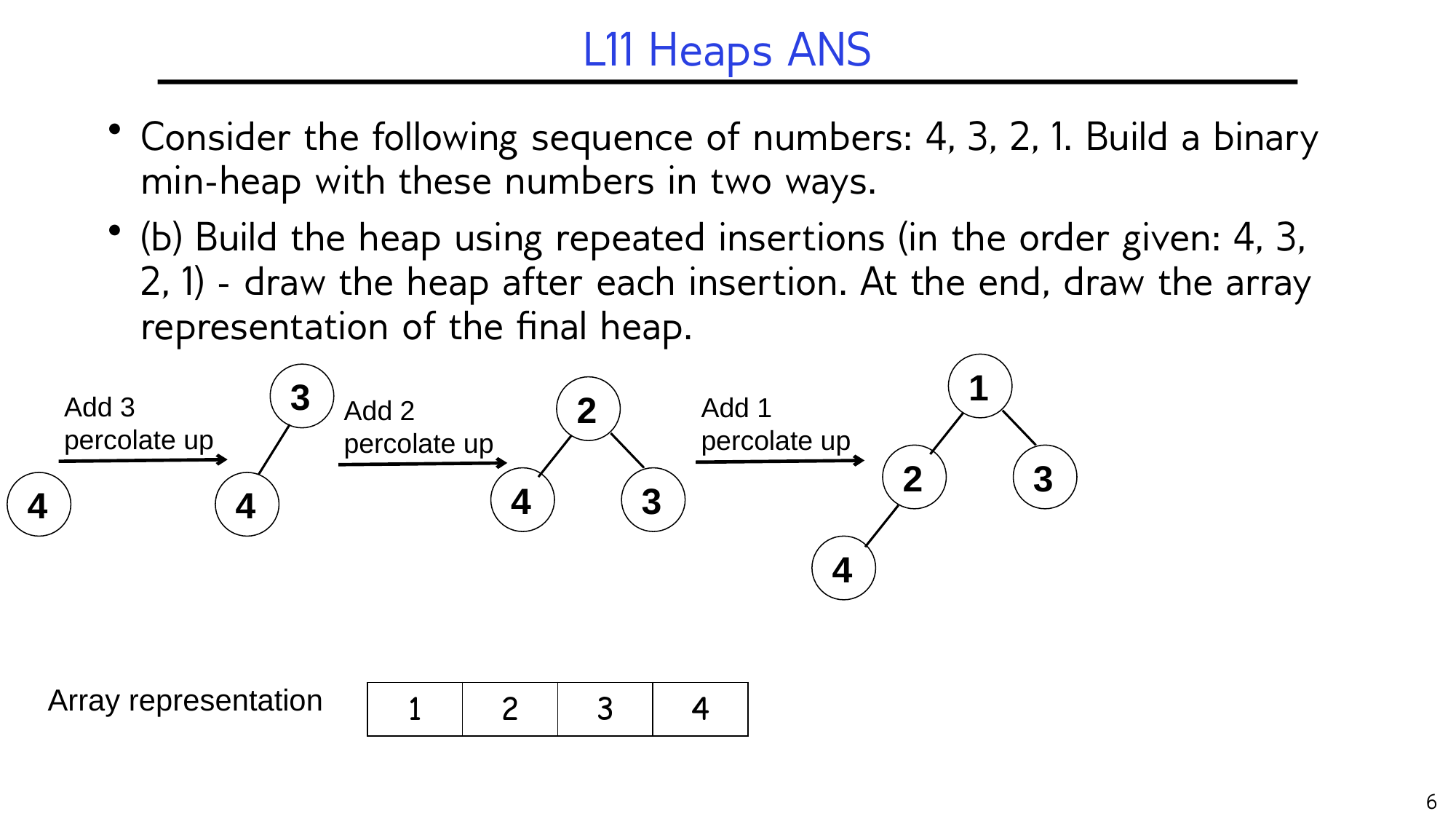

# L11 Heaps ANS
Consider the following sequence of numbers: 4, 3, 2, 1. Build a binary min-heap with these numbers in two ways.
(b) Build the heap using repeated insertions (in the order given: 4, 3, 2, 1) - draw the heap after each insertion. At the end, draw the array representation of the final heap.
1
3
2
Add 3
percolate up
Add 1
percolate up
Add 2
percolate up

2
3
4
3
4
4

4
Array representation
| 1 | 2 | 3 | 4 |
| --- | --- | --- | --- |